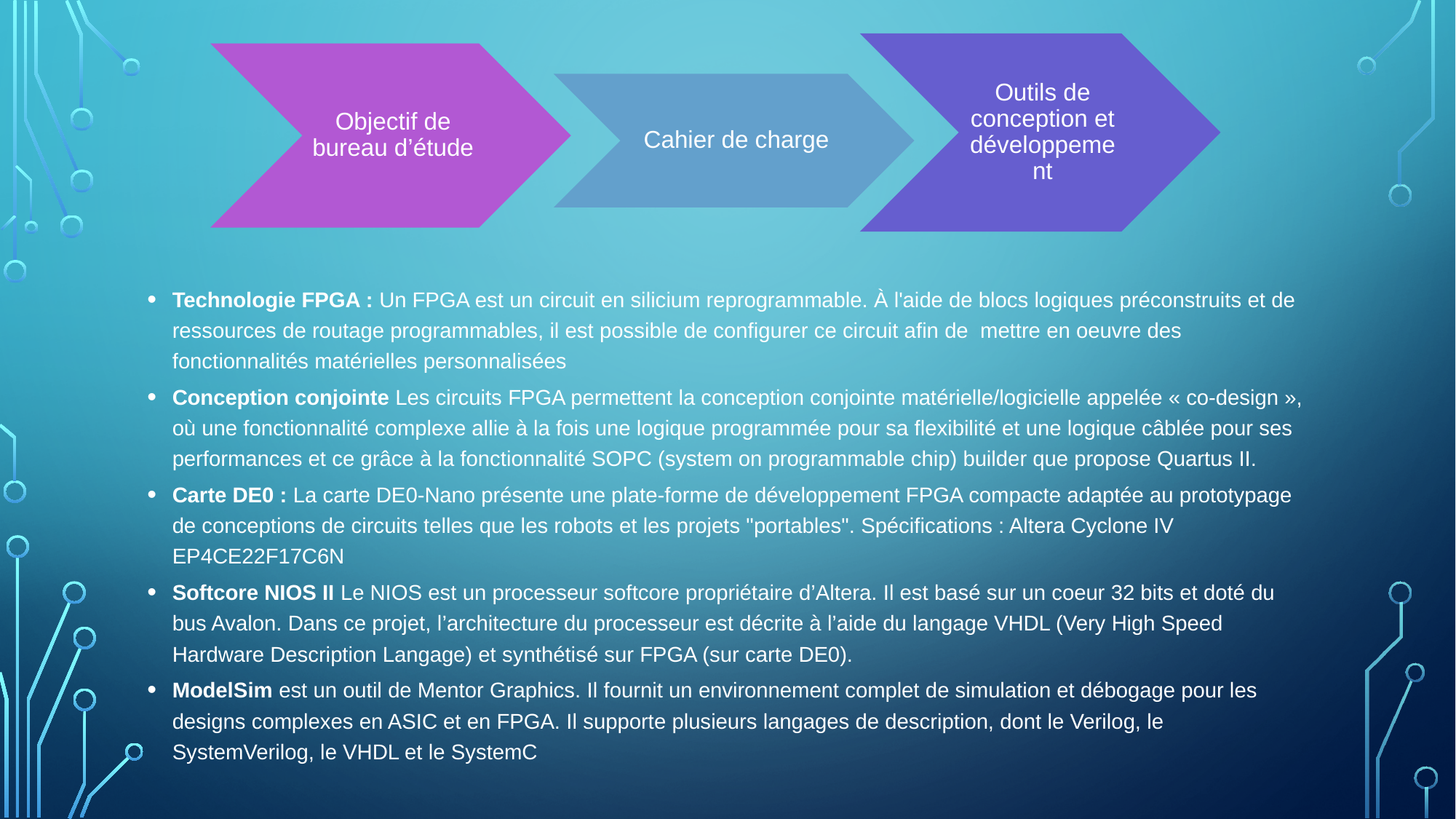

Objectif de bureau d’étude
Outils de conception et développement
Cahier de charge

Technologie FPGA : Un FPGA est un circuit en silicium reprogrammable. À l'aide de blocs logiques préconstruits et de ressources de routage programmables, il est possible de configurer ce circuit afin de  mettre en oeuvre des fonctionnalités matérielles personnalisées
Conception conjointe Les circuits FPGA permettent la conception conjointe matérielle/logicielle appelée « co-design », où une fonctionnalité complexe allie à la fois une logique programmée pour sa flexibilité et une logique câblée pour ses performances et ce grâce à la fonctionnalité SOPC (system on programmable chip) builder que propose Quartus II.
Carte DE0 : La carte DE0-Nano présente une plate-forme de développement FPGA compacte adaptée au prototypage de conceptions de circuits telles que les robots et les projets "portables". Spécifications : Altera Cyclone IV EP4CE22F17C6N
Softcore NIOS II Le NIOS est un processeur softcore propriétaire d’Altera. Il est basé sur un coeur 32 bits et doté du bus Avalon. Dans ce projet, l’architecture du processeur est décrite à l’aide du langage VHDL (Very High Speed Hardware Description Langage) et synthétisé sur FPGA (sur carte DE0).
ModelSim est un outil de Mentor Graphics. Il fournit un environnement complet de simulation et débogage pour les designs complexes en ASIC et en FPGA. Il supporte plusieurs langages de description, dont le Verilog, le SystemVerilog, le VHDL et le SystemC